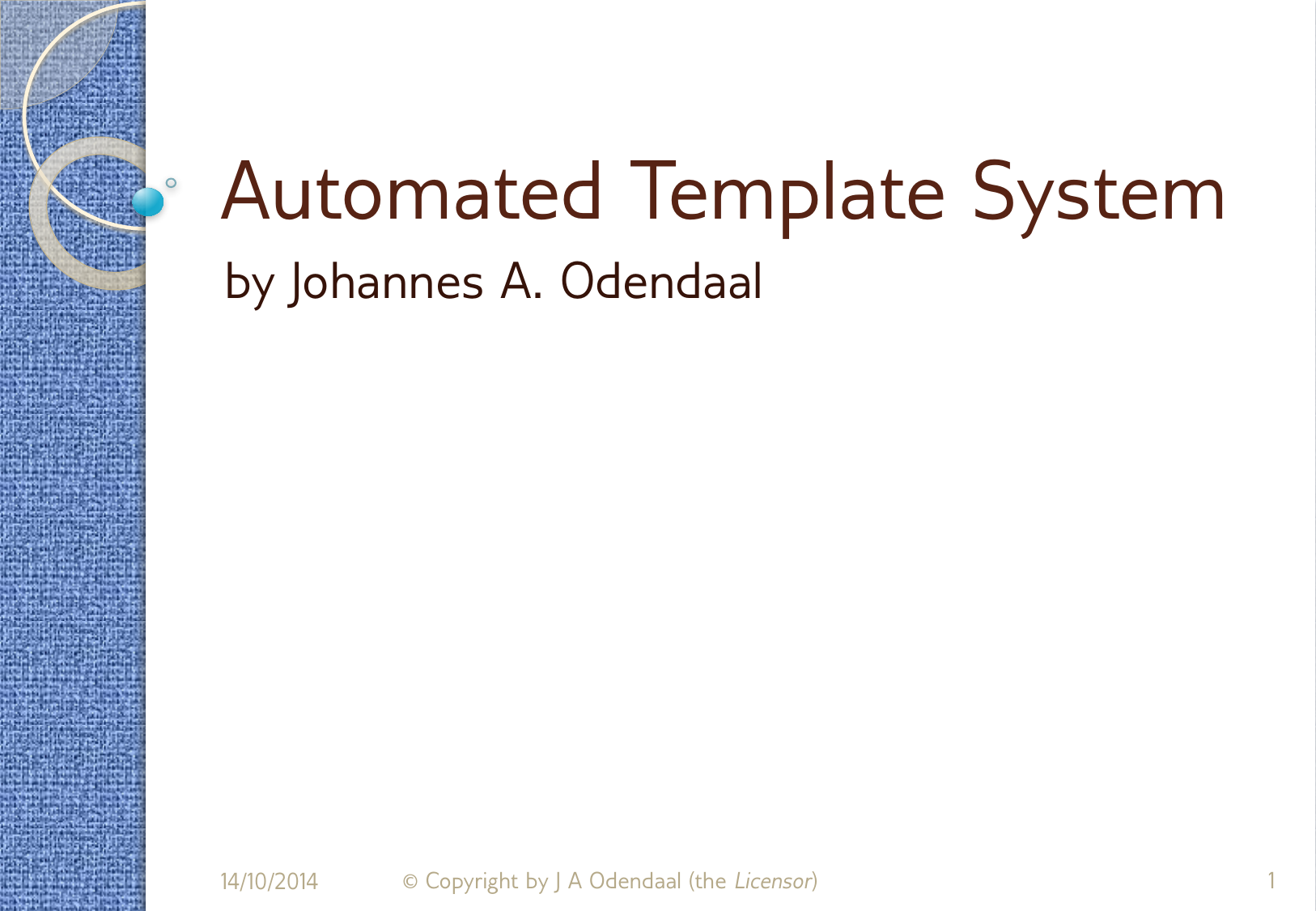

# Automated Template System
by Johannes A. Odendaal
© Copyright by J A Odendaal (the Licensor)
1
14/10/2014